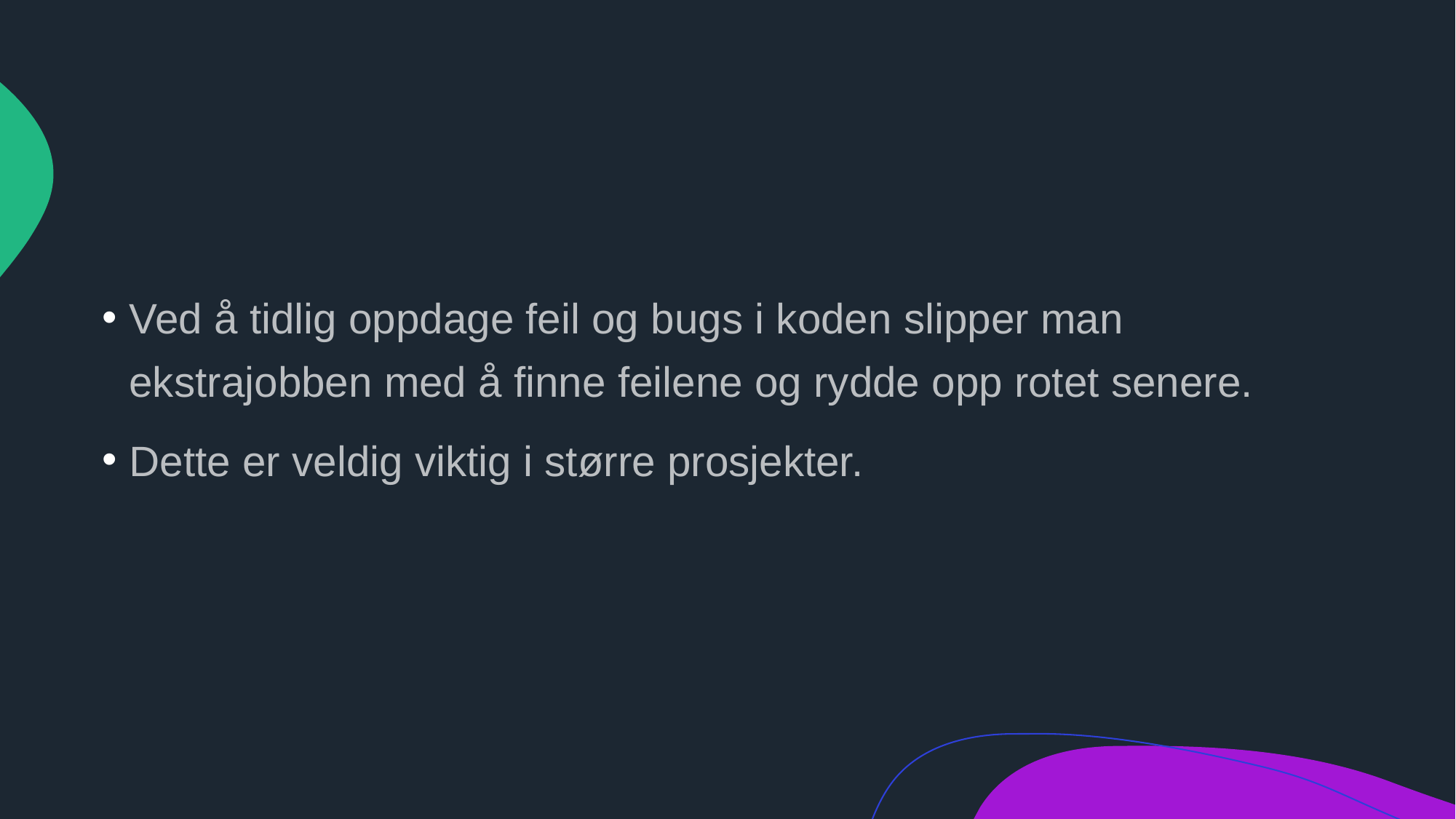

#
Ved å tidlig oppdage feil og bugs i koden slipper man ekstrajobben med å finne feilene og rydde opp rotet senere.
Dette er veldig viktig i større prosjekter.